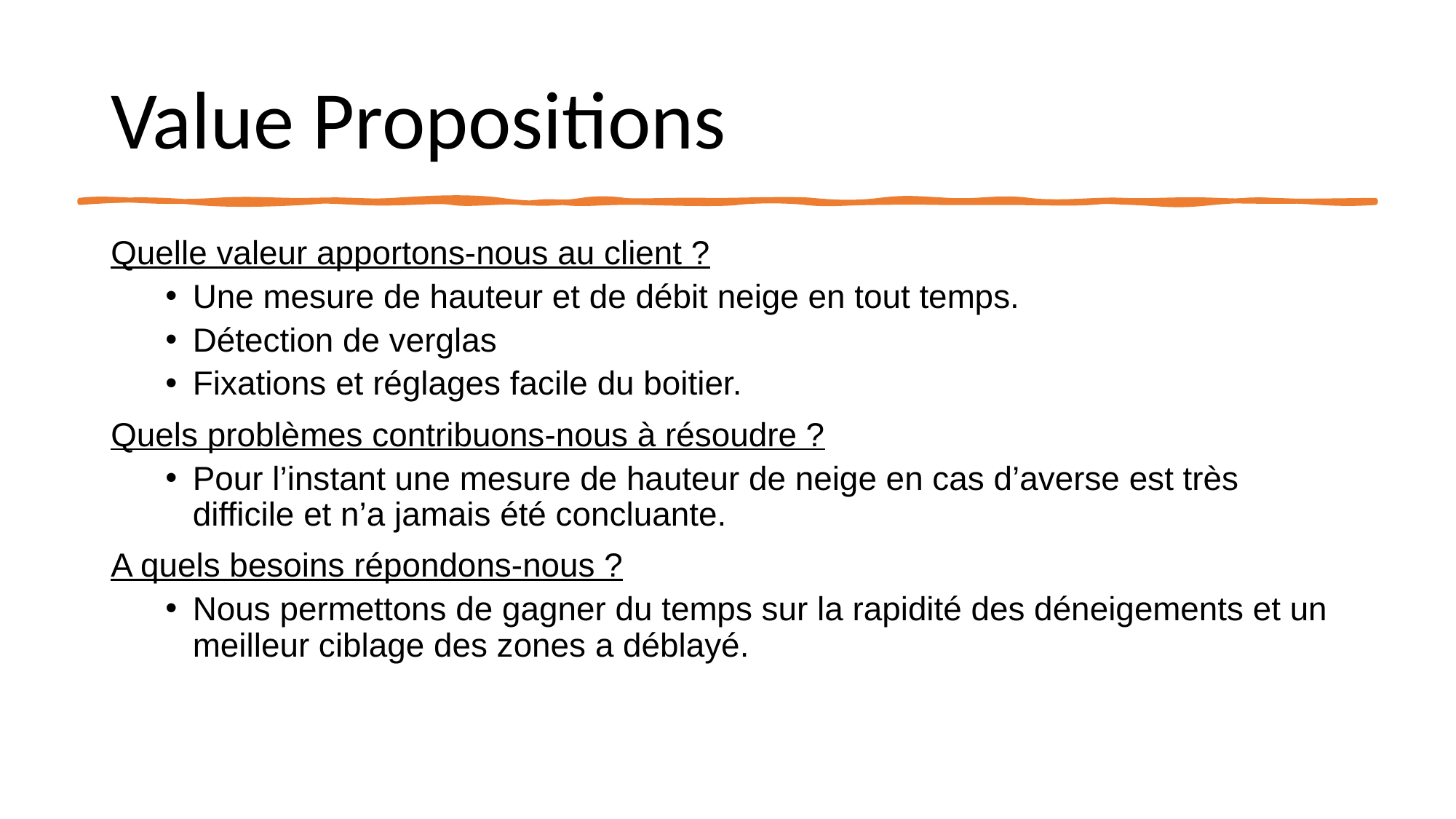

# Value Propositions

Quelle valeur apportons-nous au client ?
Une mesure de hauteur et de débit neige en tout temps.
Détection de verglas
Fixations et réglages facile du boitier.
Quels problèmes contribuons-nous à résoudre ?
Pour l’instant une mesure de hauteur de neige en cas d’averse est très difficile et n’a jamais été concluante.
A quels besoins répondons-nous ?
Nous permettons de gagner du temps sur la rapidité des déneigements et un meilleur ciblage des zones a déblayé.